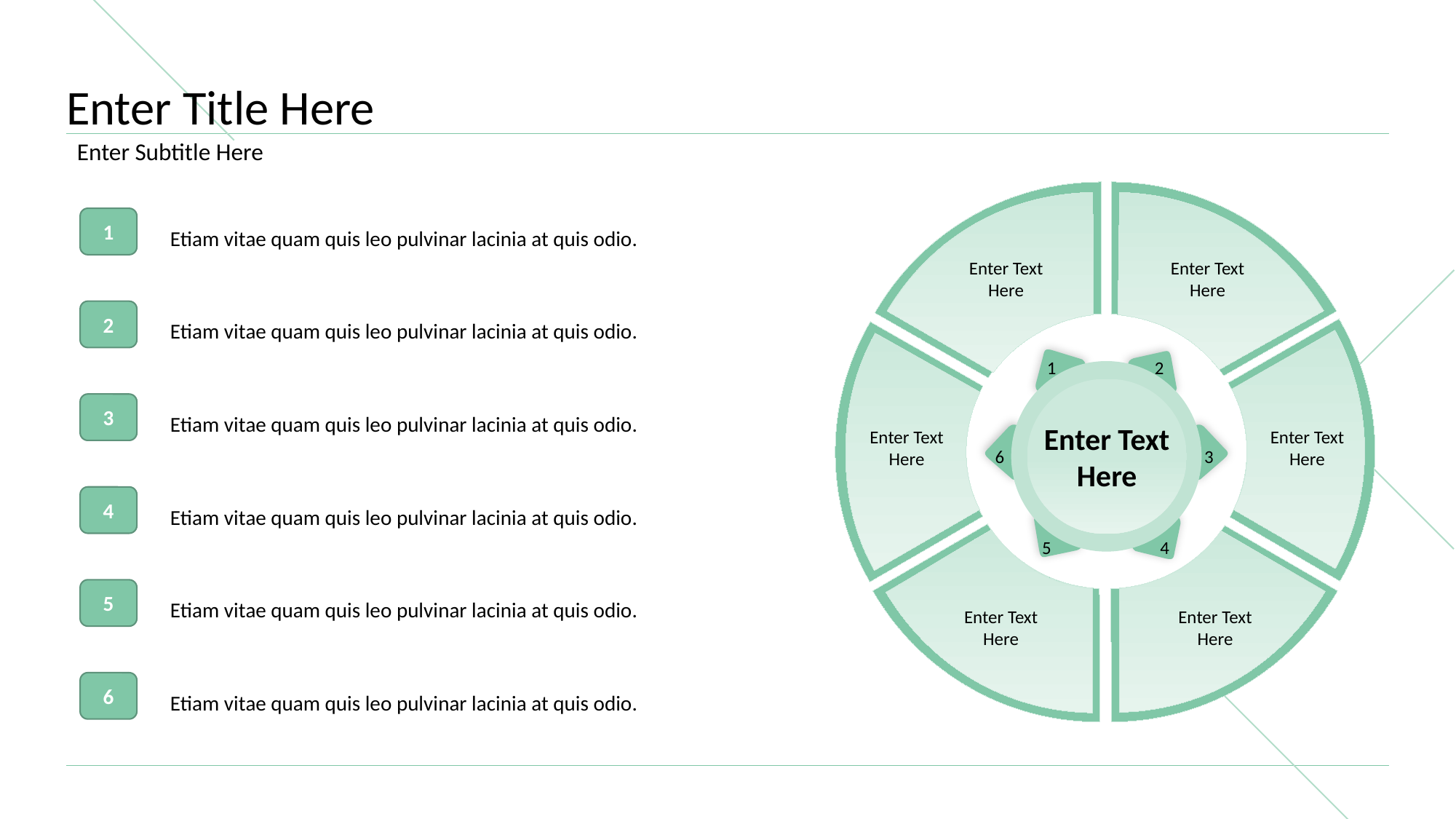

# Enter Title Here
Enter Subtitle Here

Etiam vitae quam quis leo pulvinar lacinia at quis odio.
1
Enter Text Here
Enter Text Here
Etiam vitae quam quis leo pulvinar lacinia at quis odio.
2

1
2

Enter Text Here
Enter Text Here

Etiam vitae quam quis leo pulvinar lacinia at quis odio.
3
Enter Text Here

6
3
Etiam vitae quam quis leo pulvinar lacinia at quis odio.
4

5
4

Etiam vitae quam quis leo pulvinar lacinia at quis odio.
5
Enter Text Here
Enter Text Here
Etiam vitae quam quis leo pulvinar lacinia at quis odio.
6